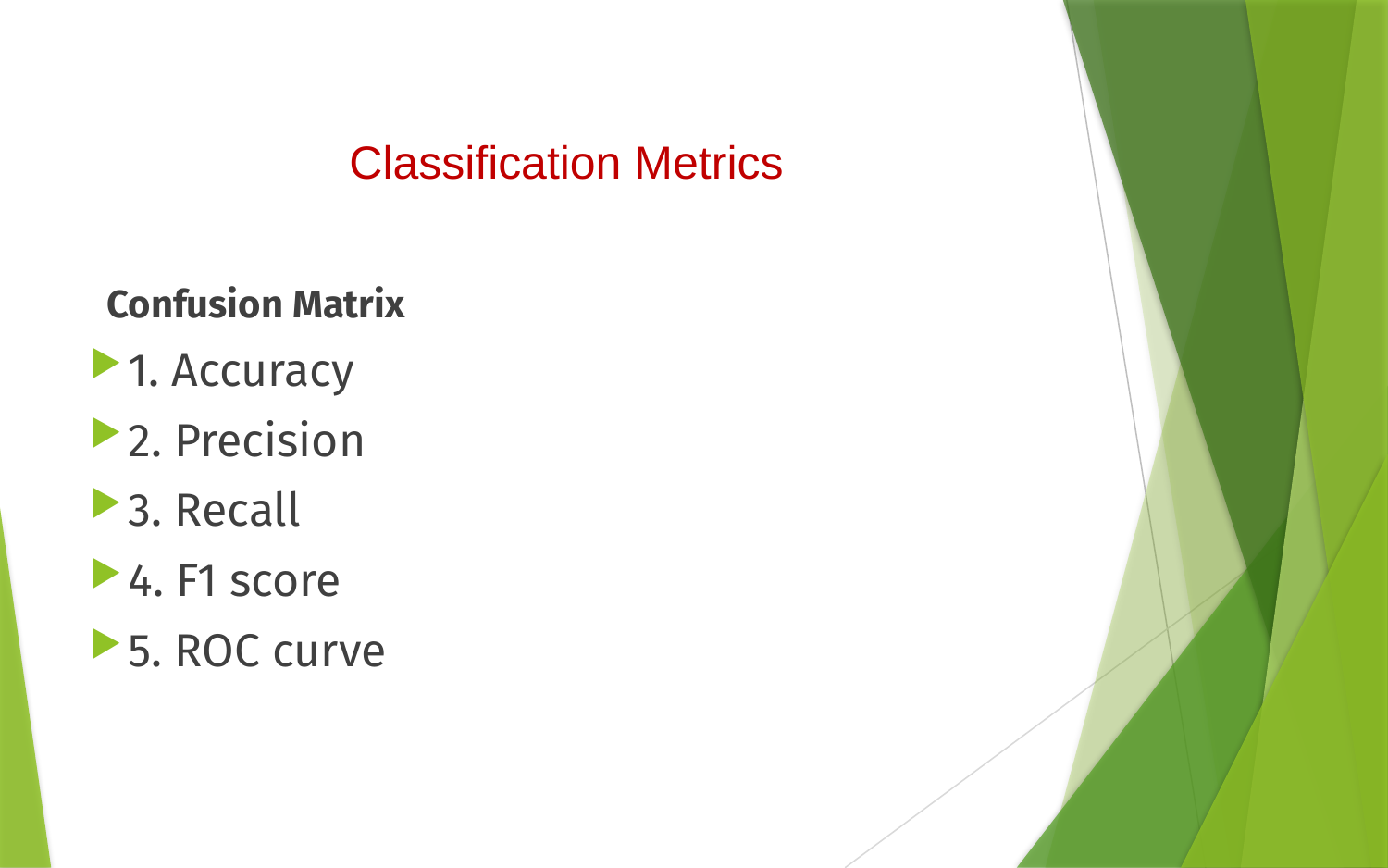

# Classification Metrics
Confusion Matrix
1. Accuracy
2. Precision
3. Recall
4. F1 score
5. ROC curve